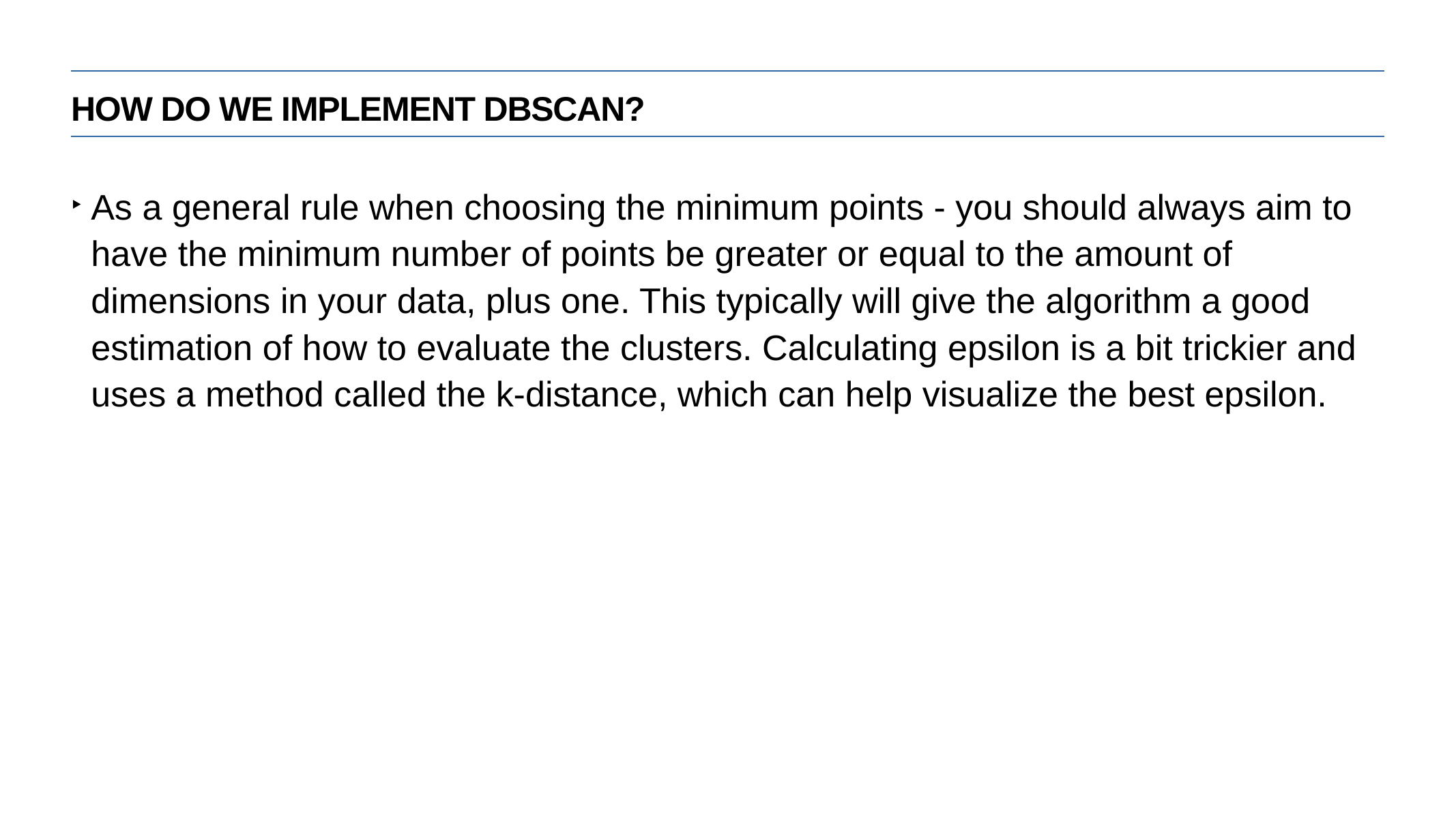

How do we implement dbscan?

As a general rule when choosing the minimum points - you should always aim to have the minimum number of points be greater or equal to the amount of dimensions in your data, plus one. This typically will give the algorithm a good estimation of how to evaluate the clusters. Calculating epsilon is a bit trickier and uses a method called the k-distance, which can help visualize the best epsilon.